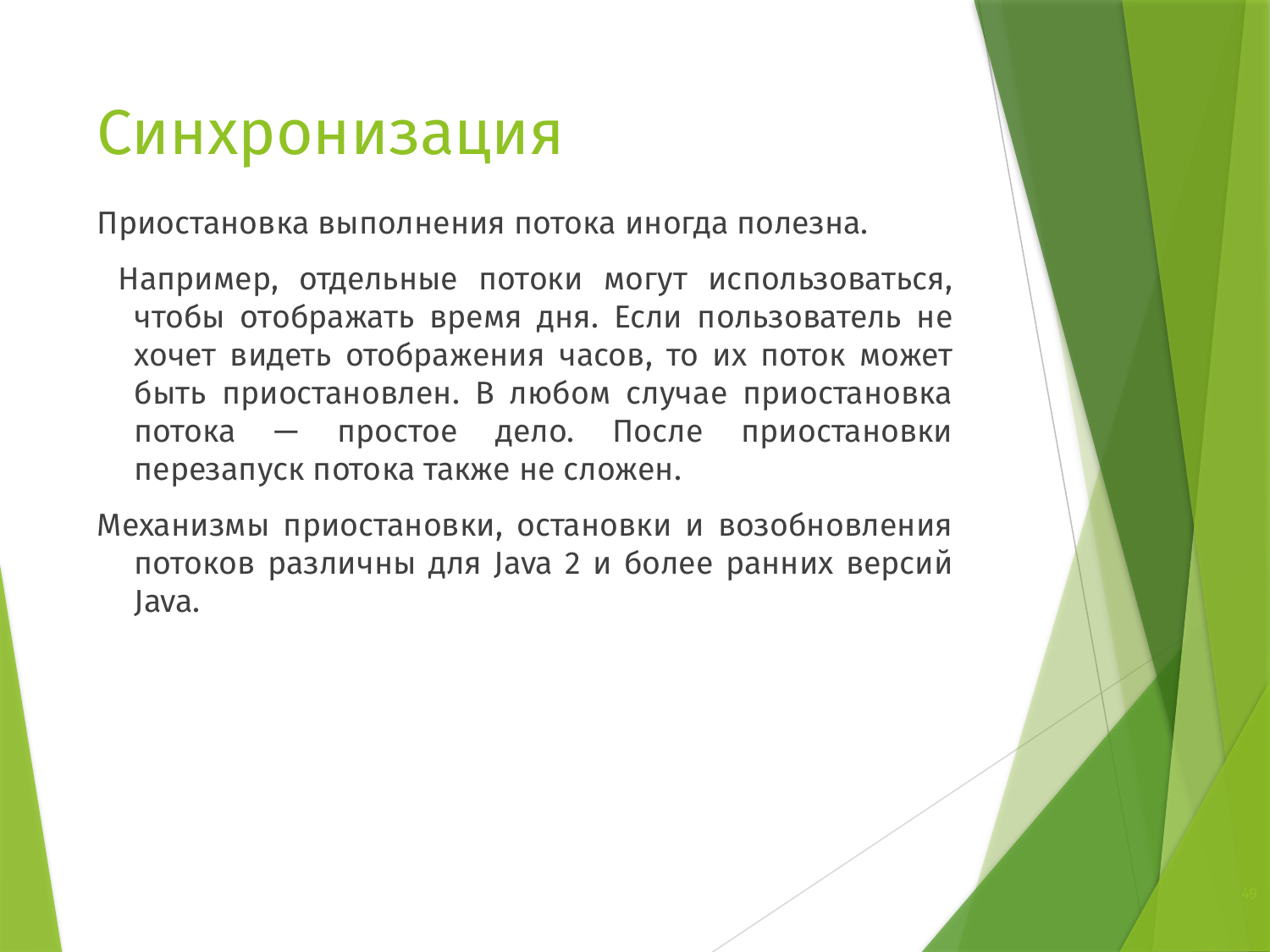

# Синхронизация
Приостановка выполнения потока иногда полезна.
 Например, отдельные потоки могут использоваться, чтобы отображать время дня. Если пользователь не хочет видеть отображения часов, то их поток может быть приостановлен. В любом случае приостановка потока — простое дело. После приостановки перезапуск потока также не сложен.
Механизмы приостановки, остановки и возобновления потоков различны для Java 2 и более ранних версий Java.

49